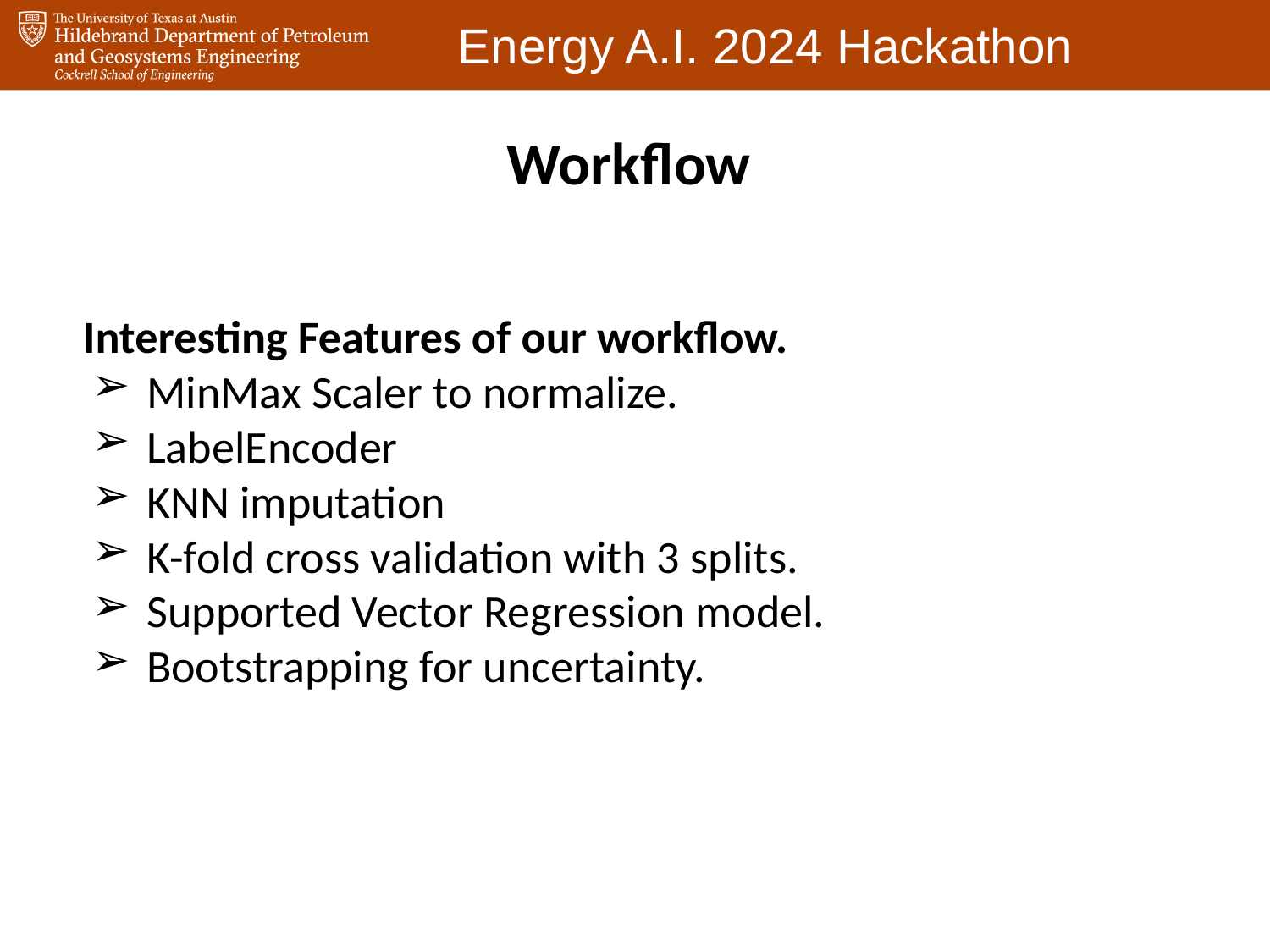

Workflow

Interesting Features of our workflow.
MinMax Scaler to normalize.
LabelEncoder
KNN imputation
K-fold cross validation with 3 splits.
Supported Vector Regression model.
Bootstrapping for uncertainty.